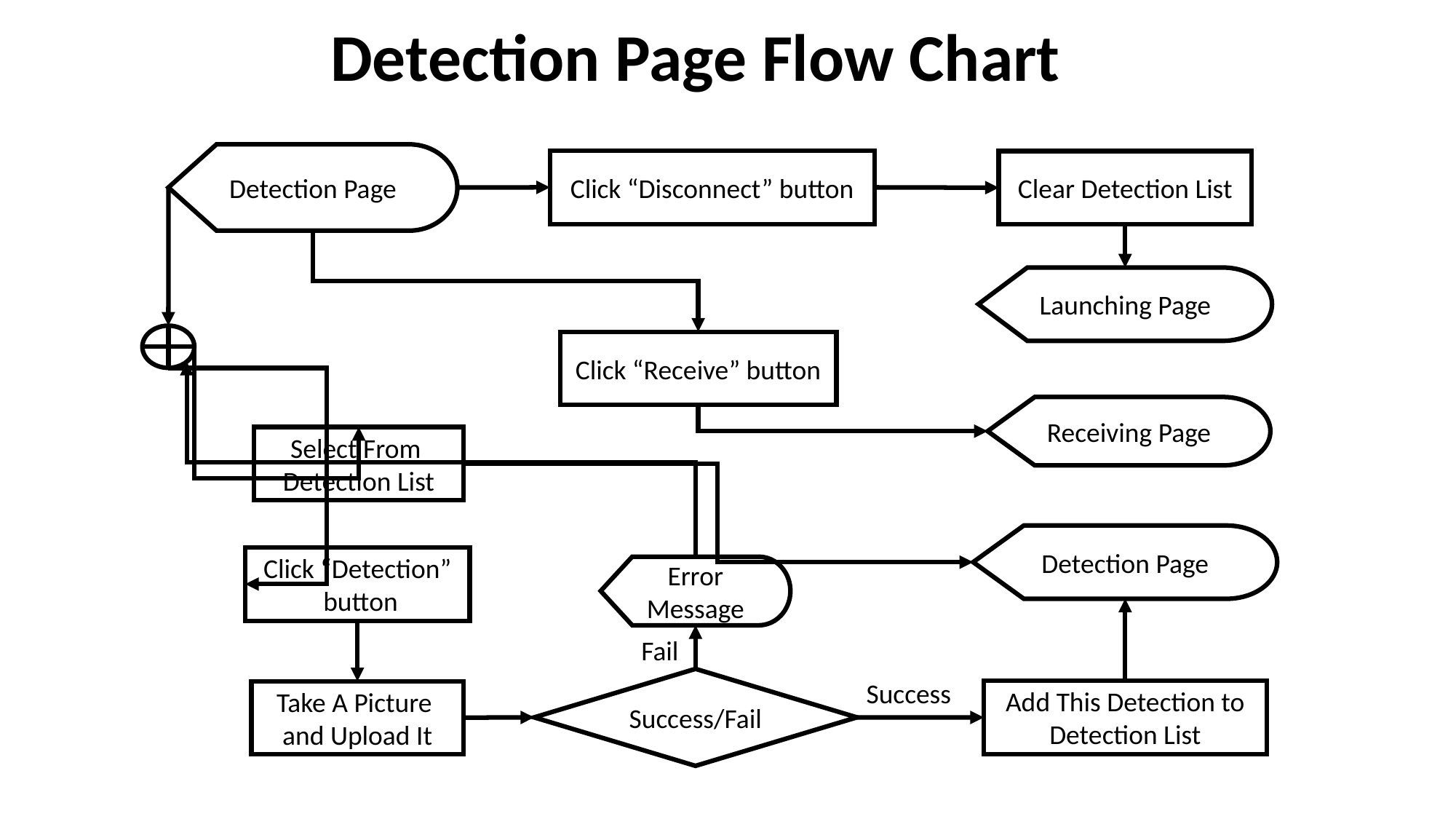

Detection Page Flow Chart
Detection Page
Click “Disconnect” button
Clear Detection List
Launching Page

Click “Receive” button
Receiving Page
Select From
Detection List
Detection Page
Click “Detection”
 button
Error Message
Fail
Success/Fail
Success
Add This Detection to Detection List
Take A Picture
and Upload It